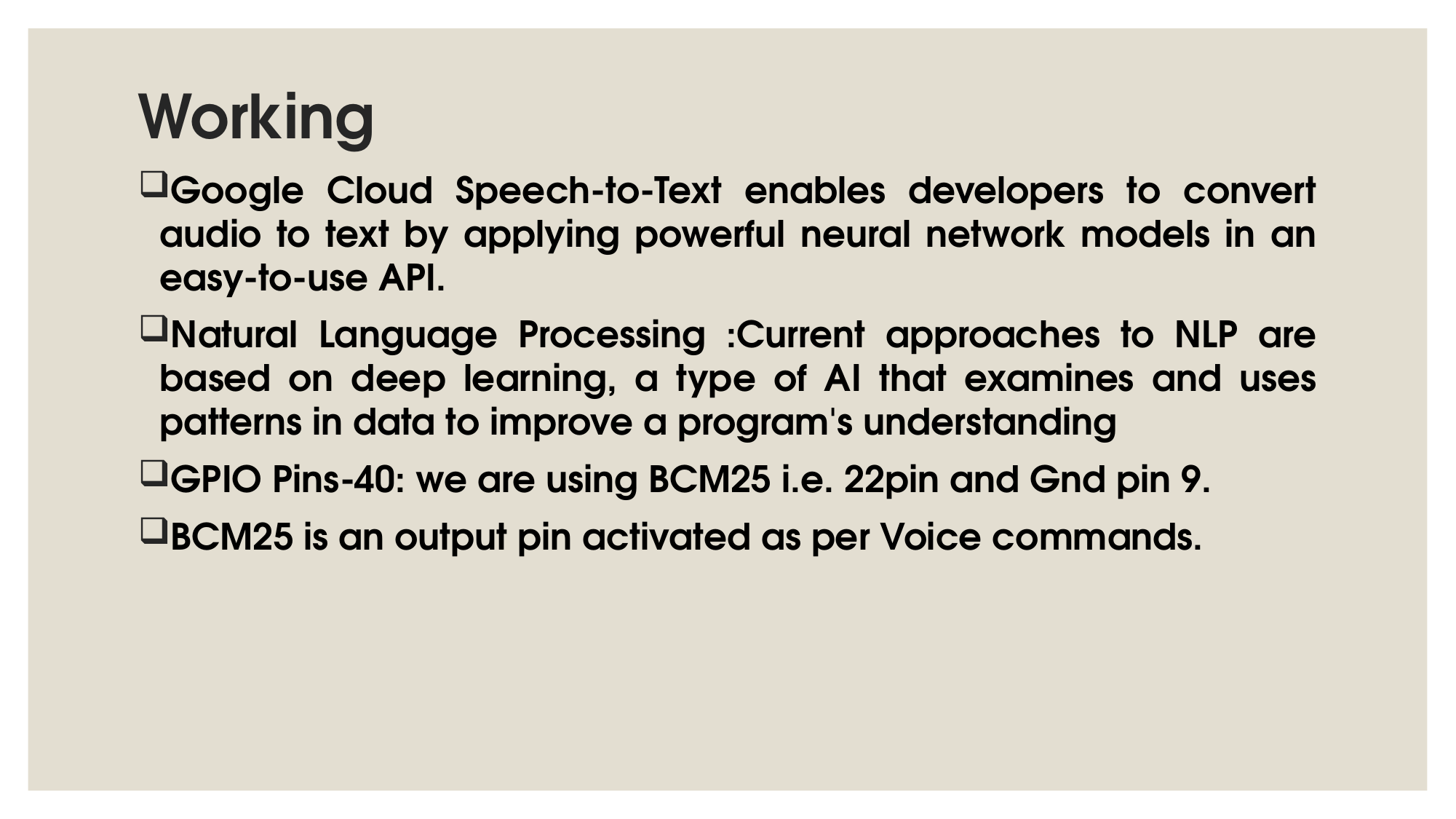

# Working
Google Cloud Speech-to-Text enables developers to convert audio to text by applying powerful neural network models in an easy-to-use API.
Natural Language Processing :Current approaches to NLP are based on deep learning, a type of AI that examines and uses patterns in data to improve a program's understanding
GPIO Pins-40: we are using BCM25 i.e. 22pin and Gnd pin 9.
BCM25 is an output pin activated as per Voice commands.